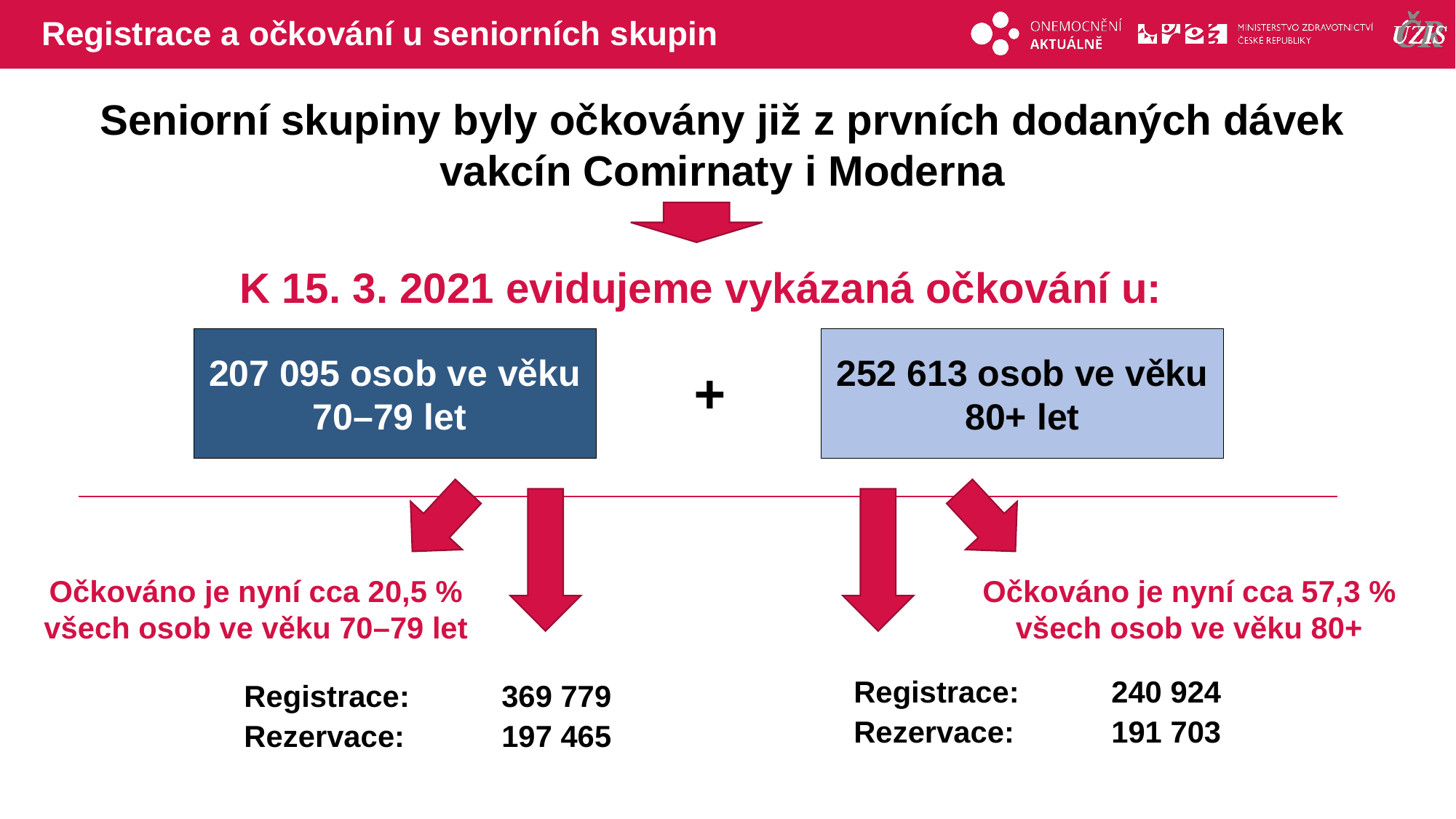

# Registrace a očkování u seniorních skupin
Seniorní skupiny byly očkovány již z prvních dodaných dávek vakcín Comirnaty i Moderna

K 15. 3. 2021 evidujeme vykázaná očkování u:
207 095 osob ve věku
70–79 let
252 613 osob ve věku
80+ let
+

Očkováno je nyní cca 20,5 %
všech osob ve věku 70–79 let
Očkováno je nyní cca 57,3 %
všech osob ve věku 80+
| Registrace: | 240 924 |
| --- | --- |
| Rezervace: | 191 703 |
|  |  |
| Registrace: | 369 779 |
| --- | --- |
| Rezervace: | 197 465 |
|  |  |